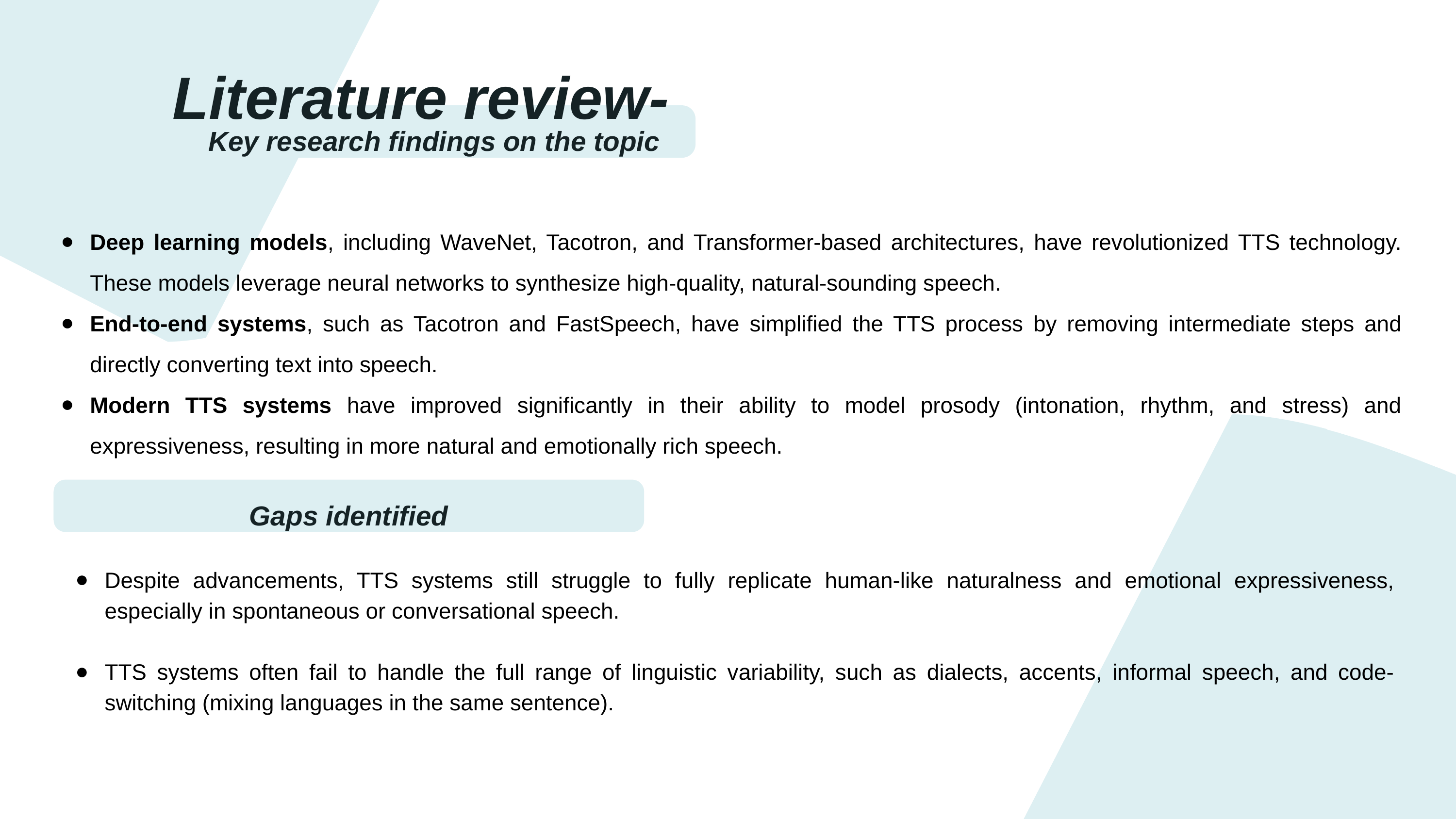

Literature review-
Key research findings on the topic

Deep learning models, including WaveNet, Tacotron, and Transformer-based architectures, have revolutionized TTS technology. These models leverage neural networks to synthesize high-quality, natural-sounding speech.
End-to-end systems, such as Tacotron and FastSpeech, have simplified the TTS process by removing intermediate steps and directly converting text into speech.
Modern TTS systems have improved significantly in their ability to model prosody (intonation, rhythm, and stress) and expressiveness, resulting in more natural and emotionally rich speech.

Gaps identified
Despite advancements, TTS systems still struggle to fully replicate human-like naturalness and emotional expressiveness, especially in spontaneous or conversational speech.

TTS systems often fail to handle the full range of linguistic variability, such as dialects, accents, informal speech, and code-switching (mixing languages in the same sentence).